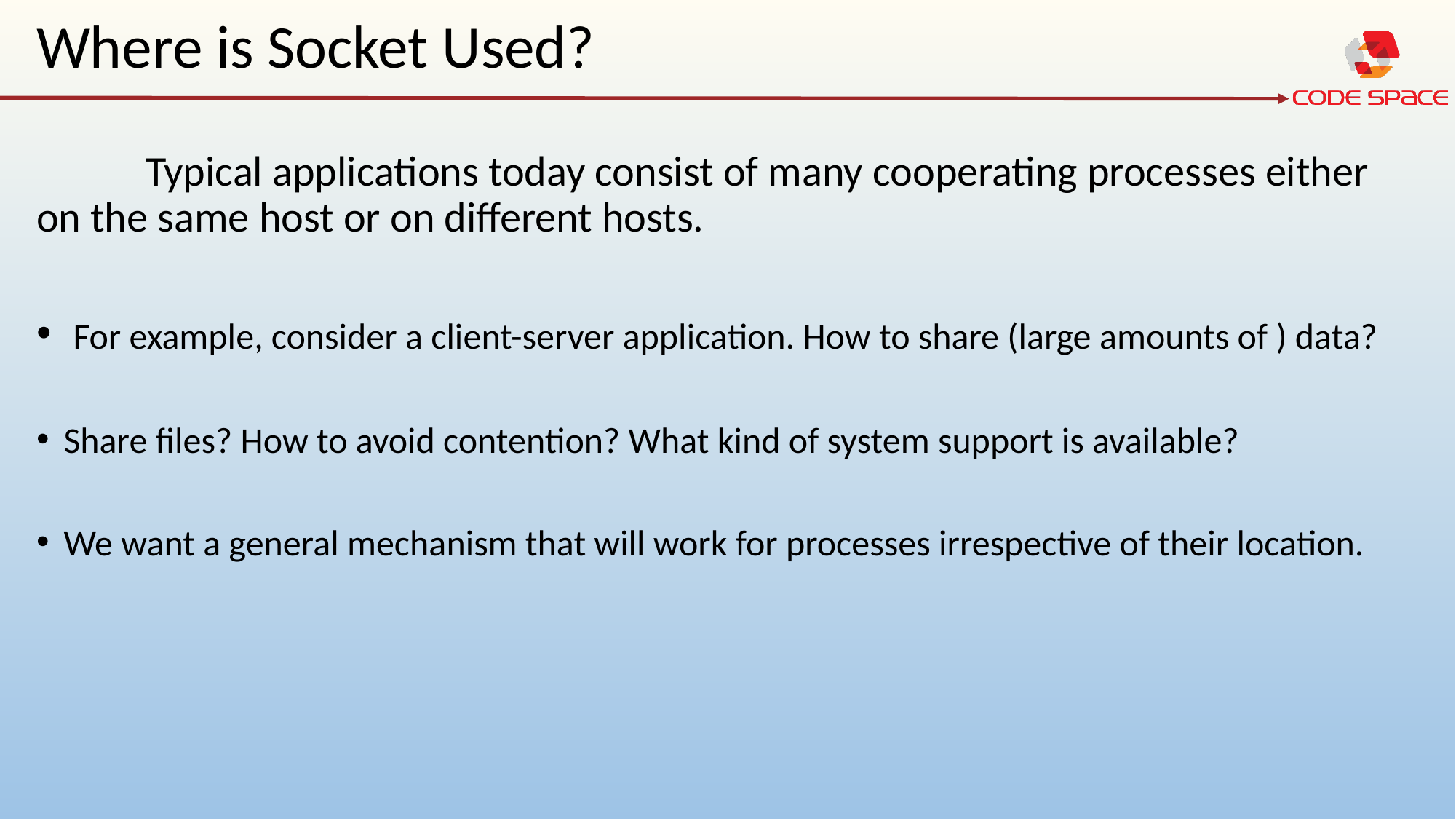

# Where is Socket Used?

	Typical applications today consist of many cooperating processes either on the same host or on different hosts.
 For example, consider a client-server application. How to share (large amounts of ) data?
Share files? How to avoid contention? What kind of system support is available?
We want a general mechanism that will work for processes irrespective of their location.